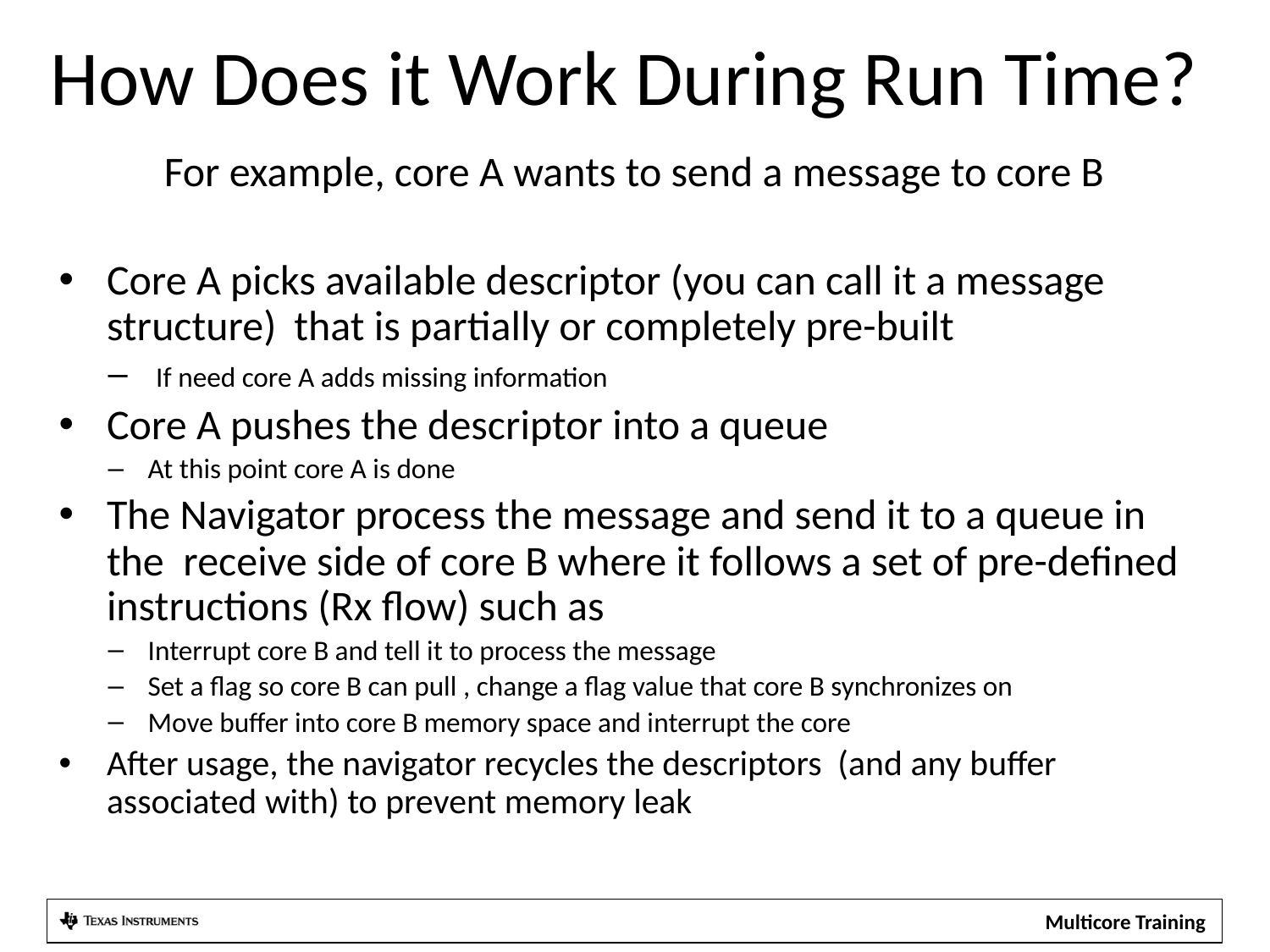

# How Does it Work During Run Time?
For example, core A wants to send a message to core B

Core A picks available descriptor (you can call it a message structure)  that is partially or completely pre-built
 If need core A adds missing information
Core A pushes the descriptor into a queue
At this point core A is done
The Navigator process the message and send it to a queue in the  receive side of core B where it follows a set of pre-defined instructions (Rx flow) such as
Interrupt core B and tell it to process the message
Set a flag so core B can pull , change a flag value that core B synchronizes on
Move buffer into core B memory space and interrupt the core
After usage, the navigator recycles the descriptors  (and any buffer associated with) to prevent memory leak